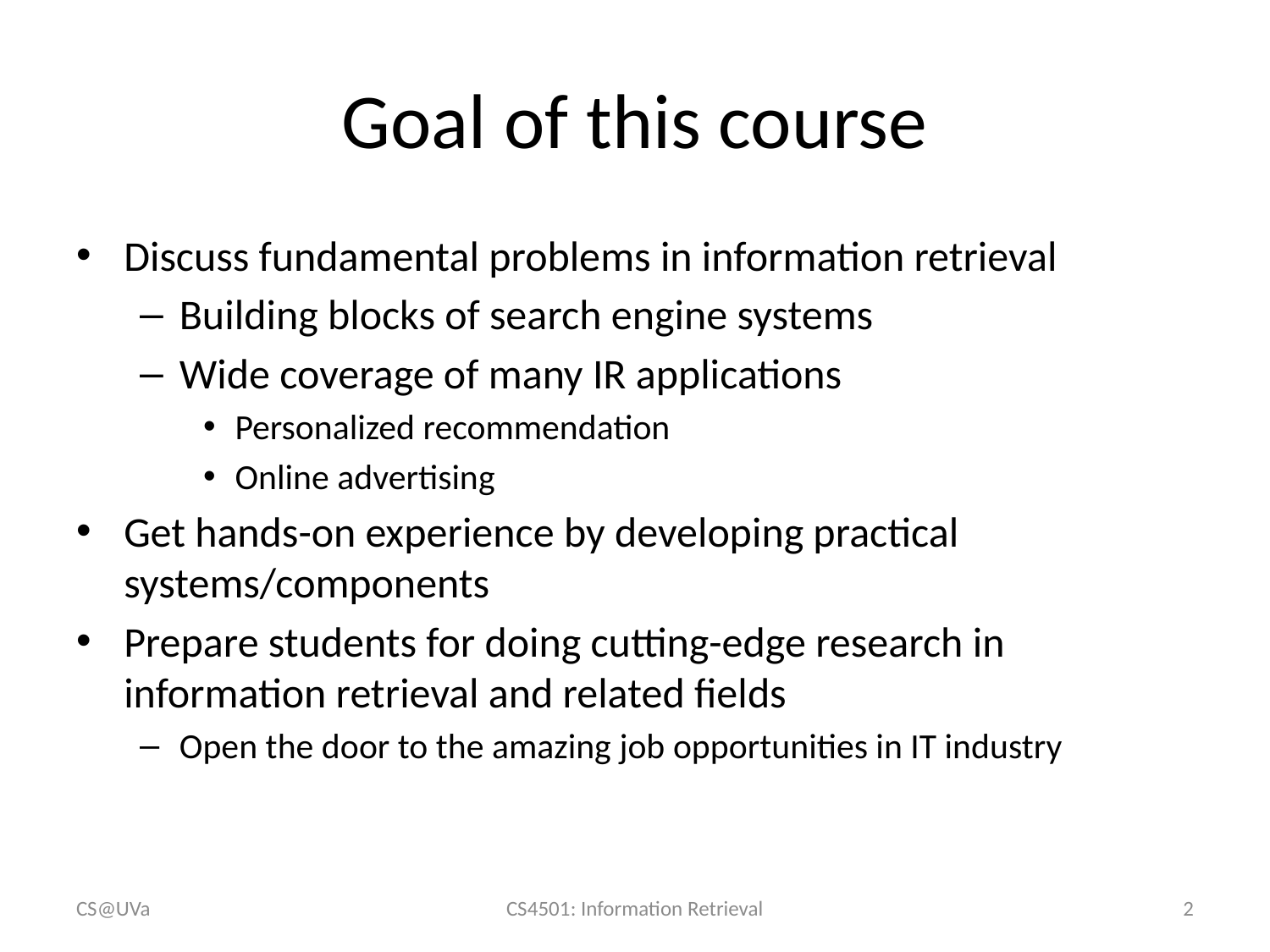

# Goal of this course
Discuss fundamental problems in information retrieval
Building blocks of search engine systems
Wide coverage of many IR applications
Personalized recommendation
Online advertising
Get hands-on experience by developing practical systems/components
Prepare students for doing cutting-edge research in information retrieval and related fields
Open the door to the amazing job opportunities in IT industry
CS@UVa
CS4501: Information Retrieval
2